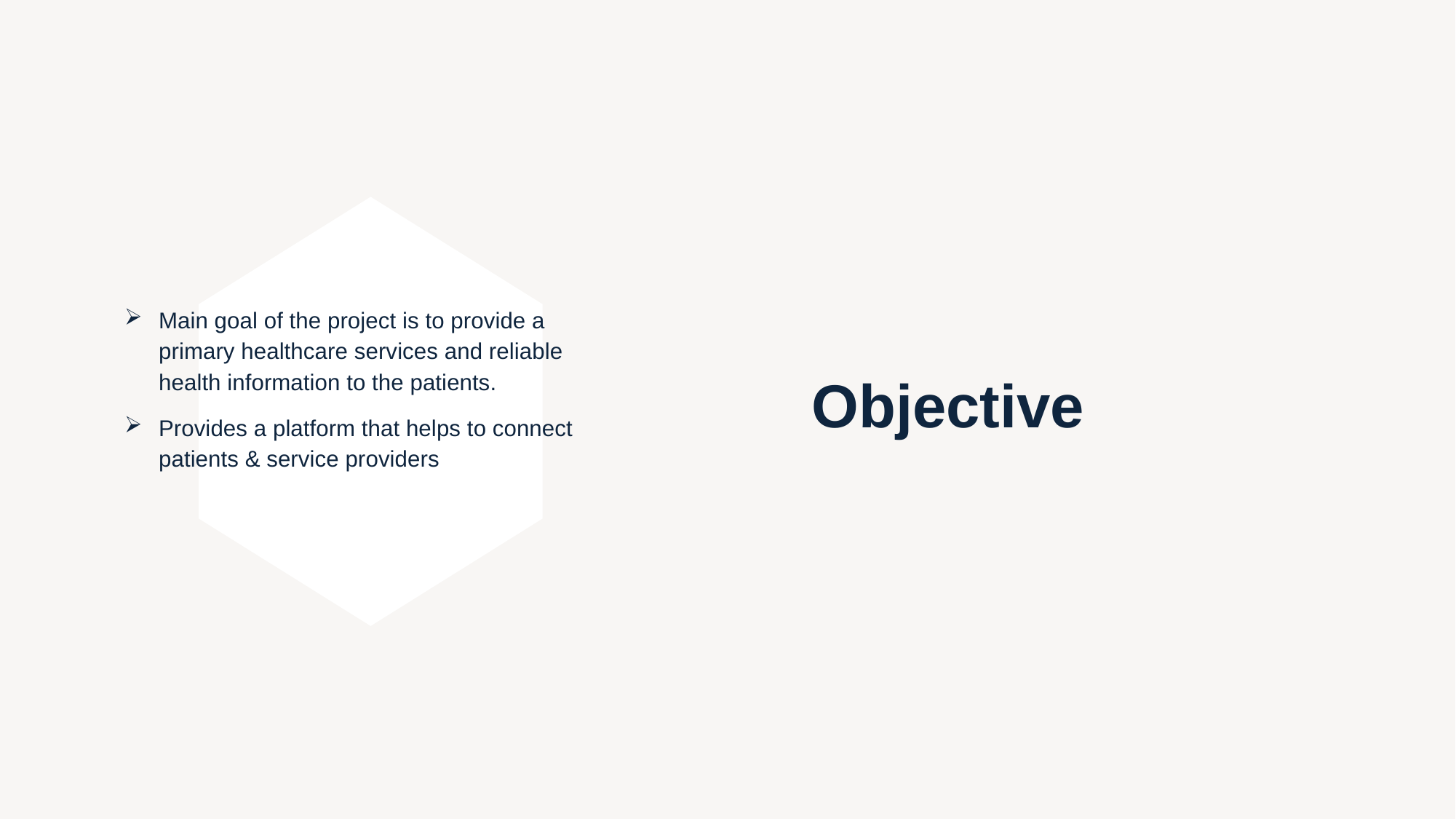

# Objective
Main goal of the project is to provide a primary healthcare services and reliable health information to the patients.
Provides a platform that helps to connect patients & service providers